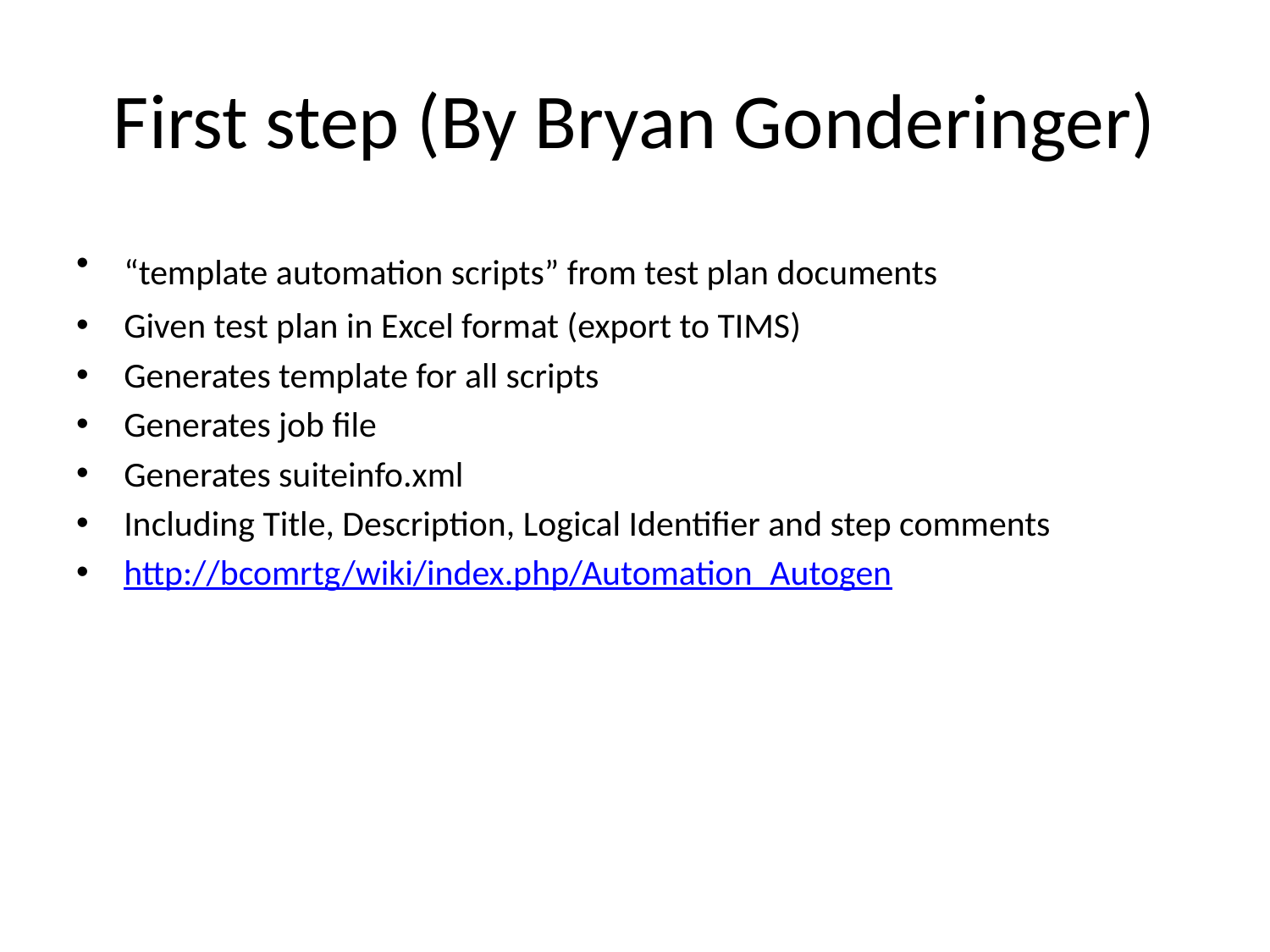

# First step (By Bryan Gonderinger)
“template automation scripts” from test plan documents
Given test plan in Excel format (export to TIMS)
Generates template for all scripts
Generates job file
Generates suiteinfo.xml
Including Title, Description, Logical Identifier and step comments
http://bcomrtg/wiki/index.php/Automation_Autogen